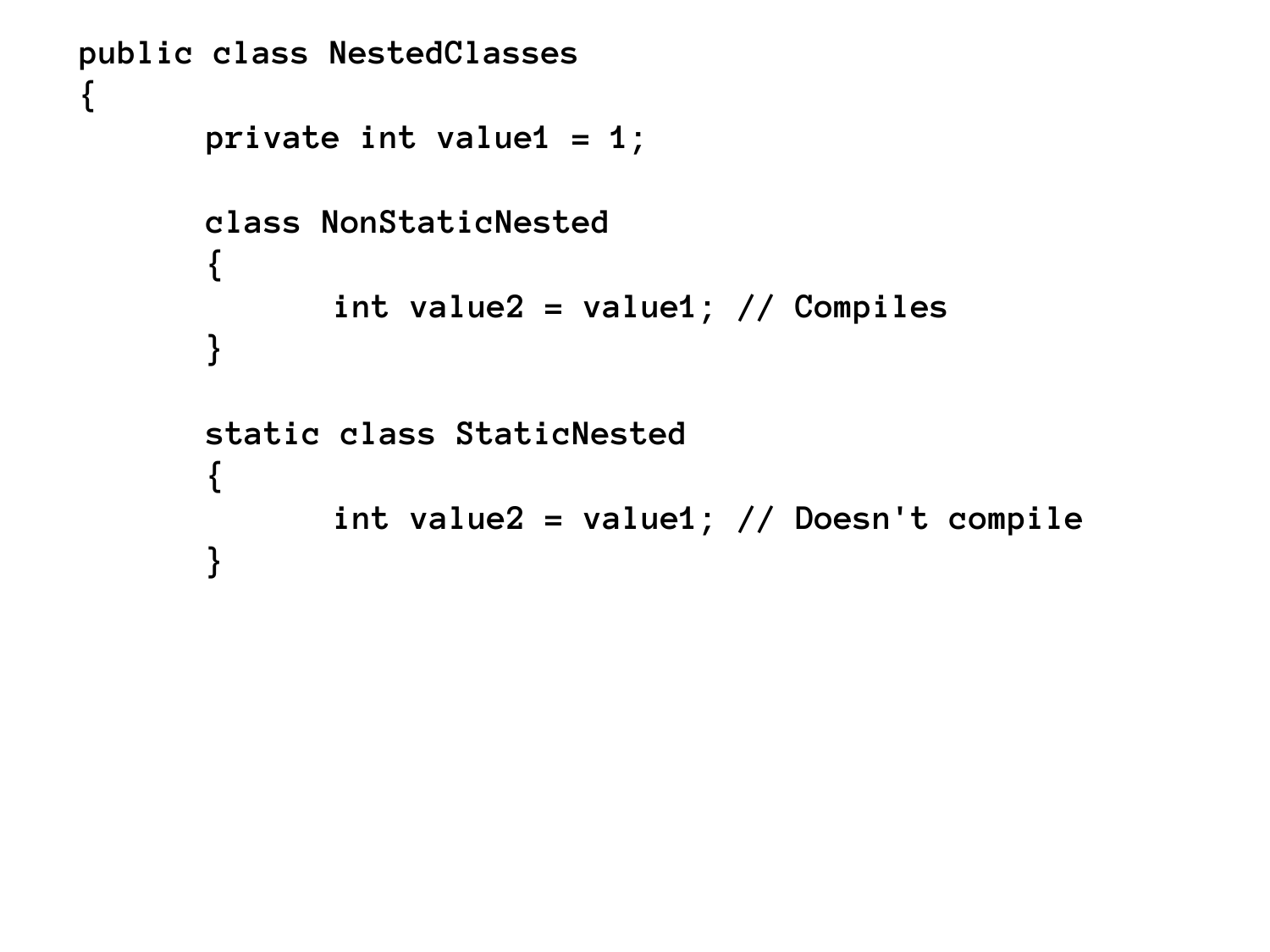

public class NestedClasses
{
	private int value1 = 1;

	class NonStaticNested
	{
		int value2 = value1; // Compiles
	}

	static class StaticNested
	{
		int value2 = value1; // Doesn't compile
	}